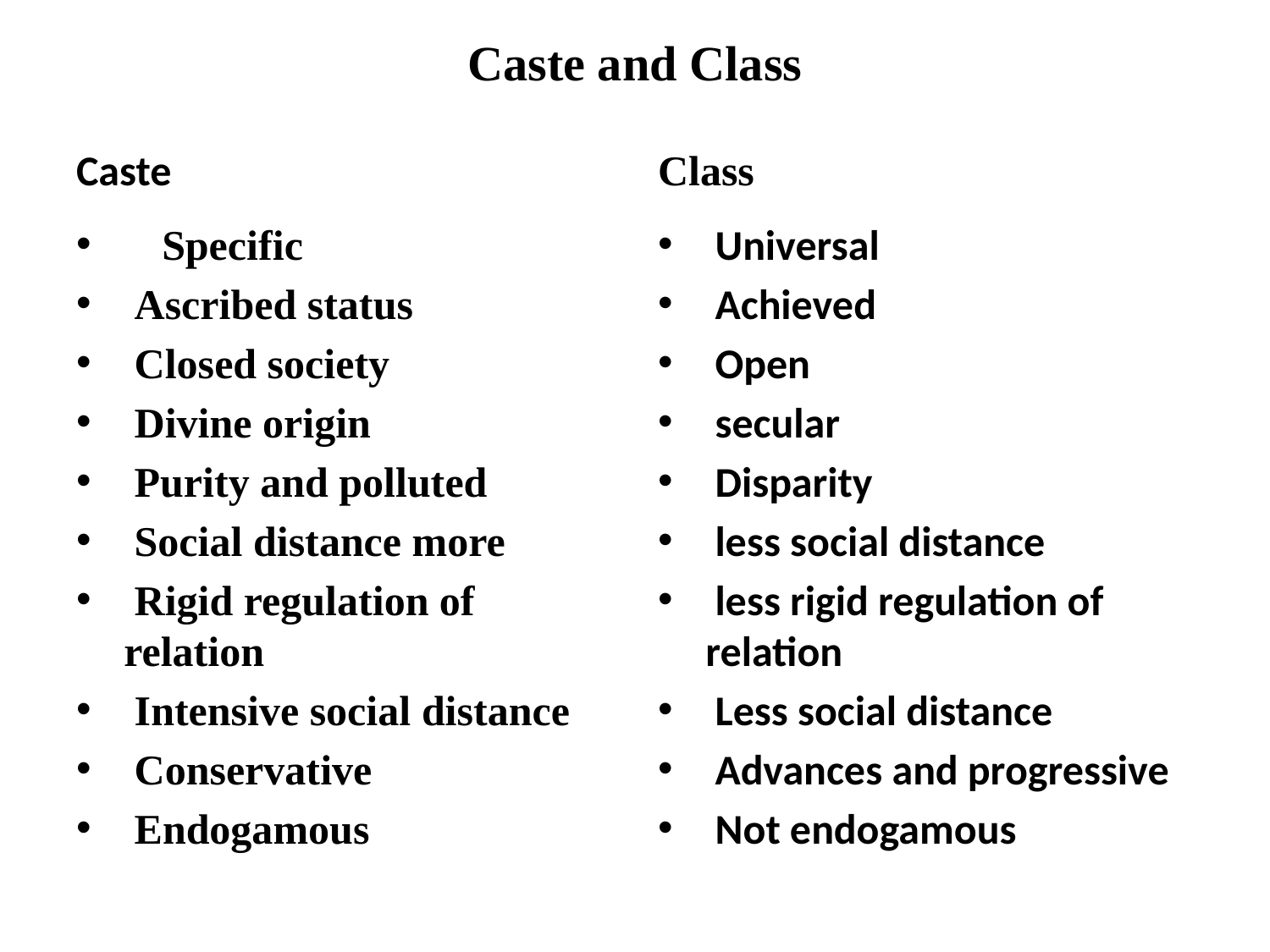

# Caste and Class
Caste
Class
    Specific
 Ascribed status
 Closed society
 Divine origin
 Purity and polluted
 Social distance more
 Rigid regulation of relation
 Intensive social distance
 Conservative
 Endogamous

 Universal
 Achieved
 Open
 secular
 Disparity
 less social distance
 less rigid regulation of relation
 Less social distance
 Advances and progressive
 Not endogamous